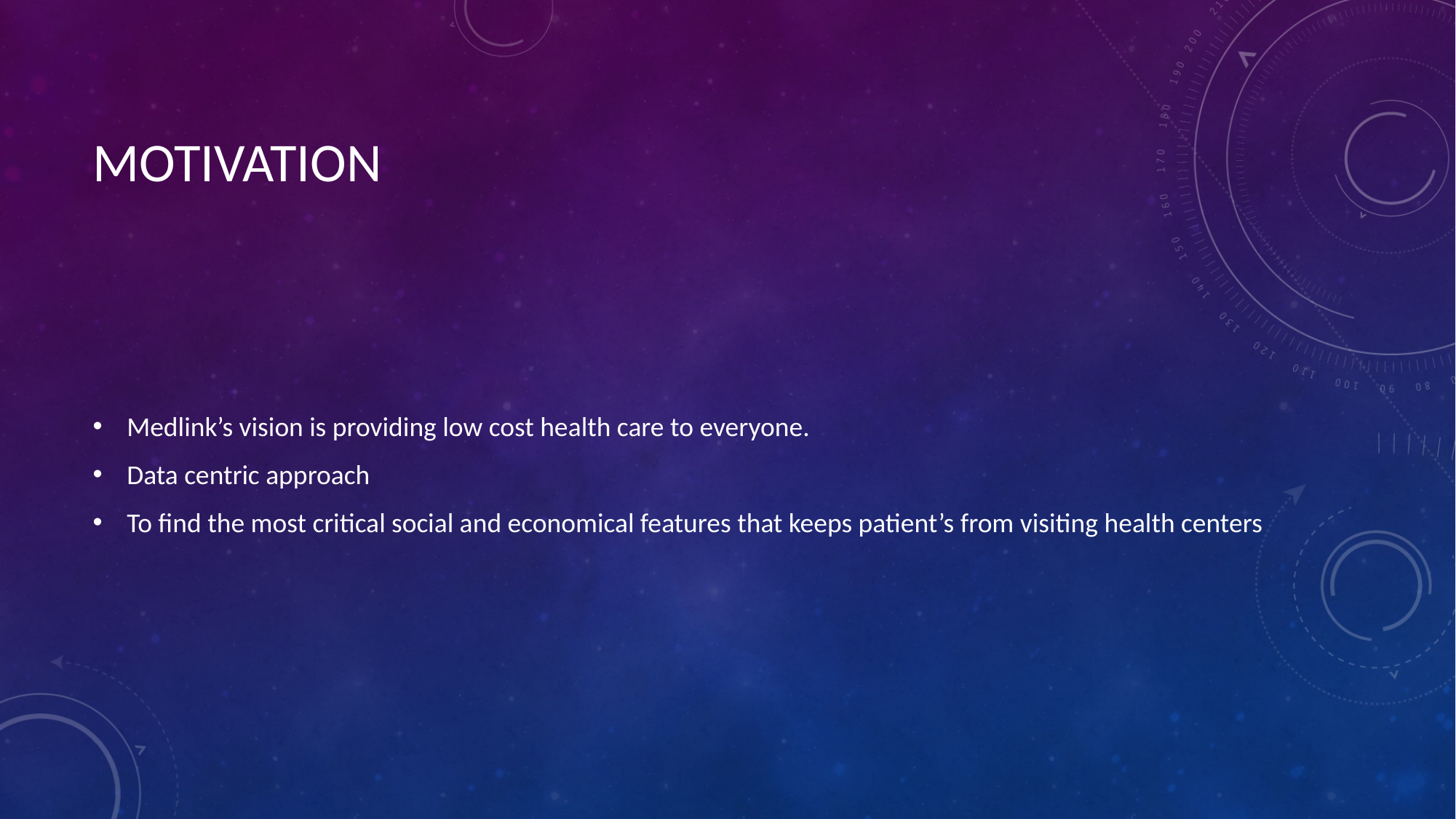

# motivation
Medlink’s vision is providing low cost health care to everyone.
Data centric approach
To find the most critical social and economical features that keeps patient’s from visiting health centers